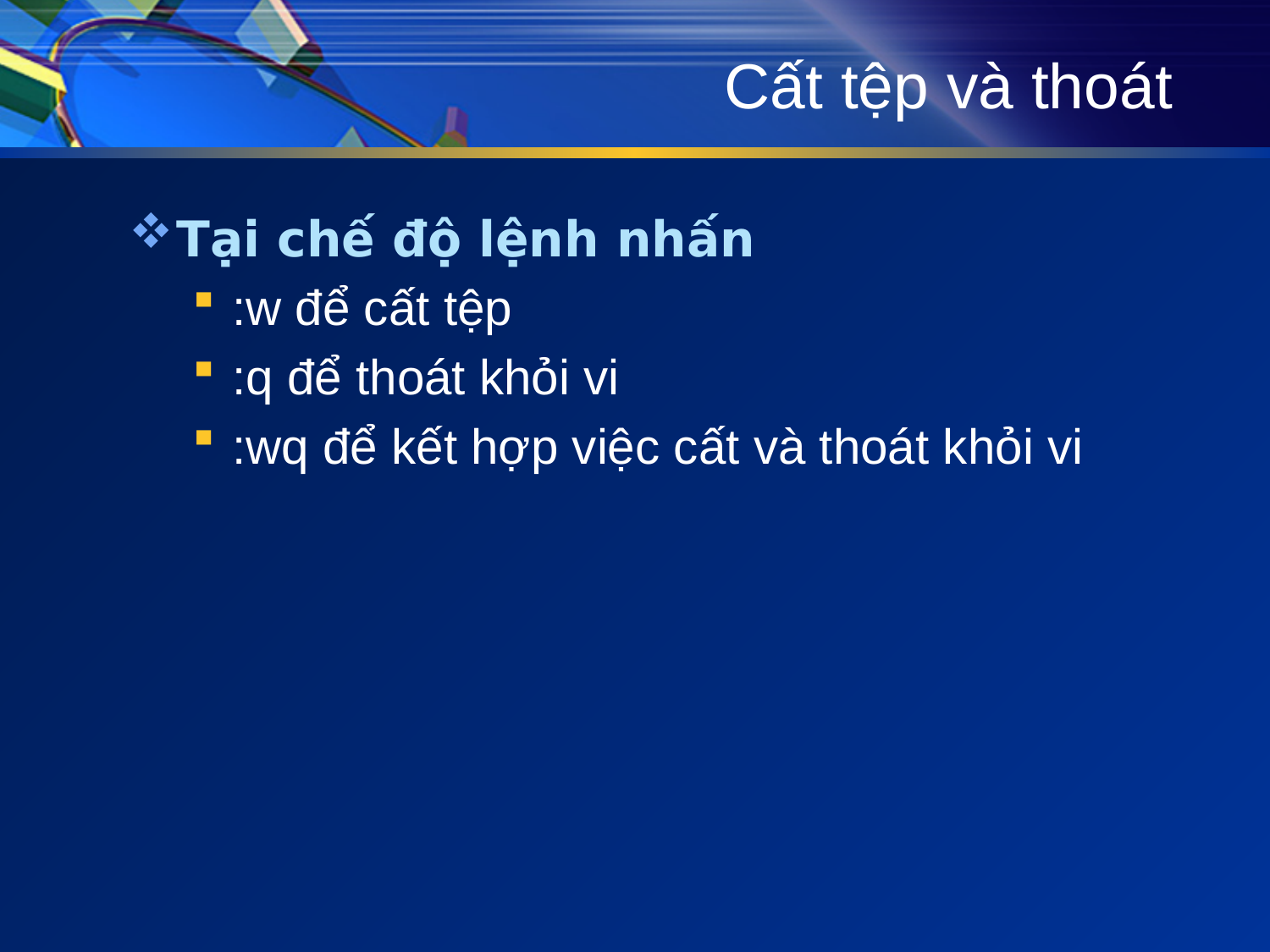

# Cất tệp và thoát
Tại chế độ lệnh nhấn
:w để cất tệp
:q để thoát khỏi vi
:wq để kết hợp việc cất và thoát khỏi vi